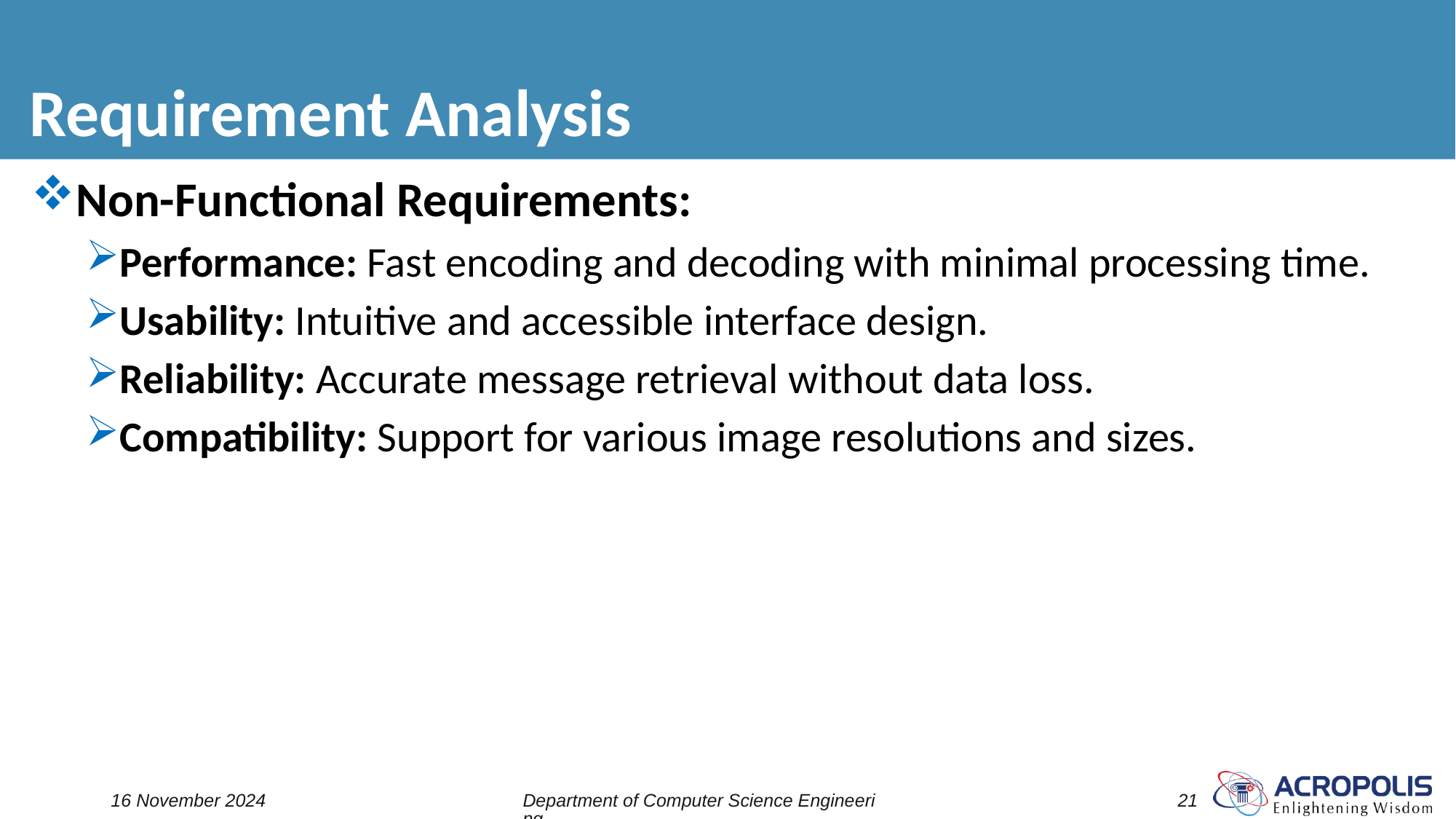

# Requirement Analysis
Non-Functional Requirements:
Performance: Fast encoding and decoding with minimal processing time.
Usability: Intuitive and accessible interface design.
Reliability: Accurate message retrieval without data loss.
Compatibility: Support for various image resolutions and sizes.
16 November 2024
Department of Computer Science Engineering
21